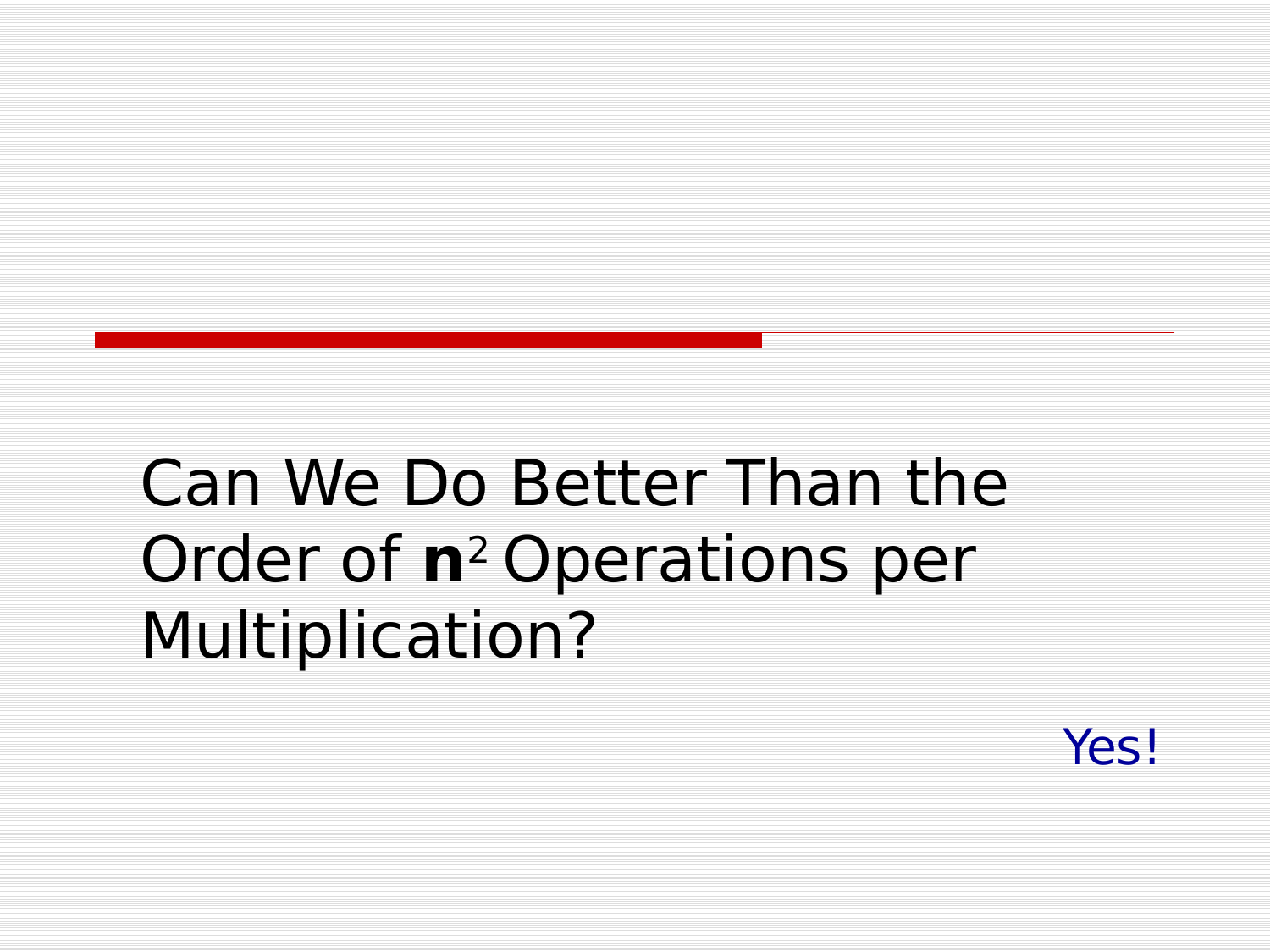

# Can We Do Better Than the Order of n2 Operations per Multiplication?
Yes!